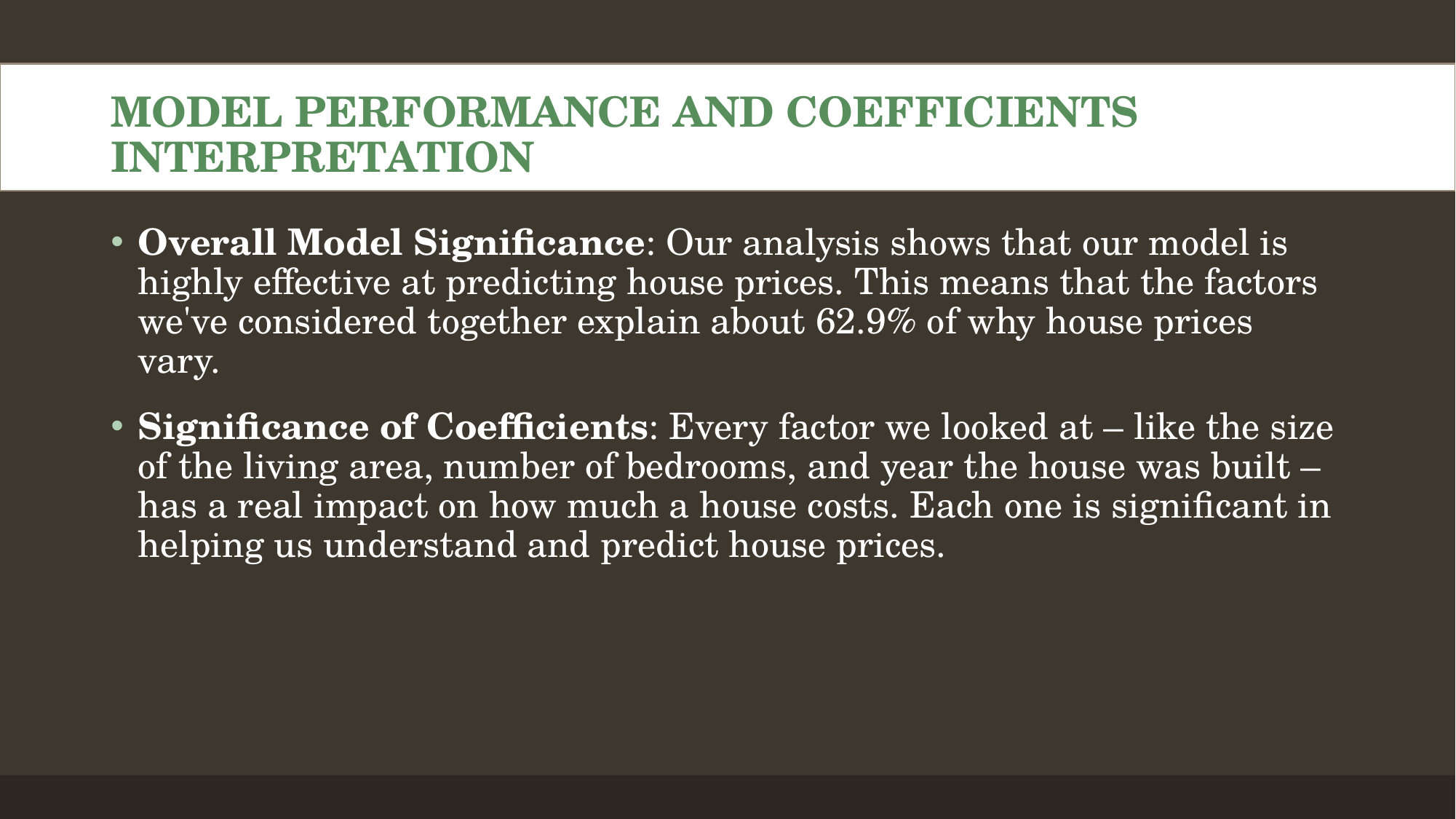

# MODEL PERFORMANCE AND COEFFICIENTS INTERPRETATION
Overall Model Significance: Our analysis shows that our model is highly effective at predicting house prices. This means that the factors we've considered together explain about 62.9% of why house prices vary.
Significance of Coefficients: Every factor we looked at – like the size of the living area, number of bedrooms, and year the house was built – has a real impact on how much a house costs. Each one is significant in helping us understand and predict house prices.